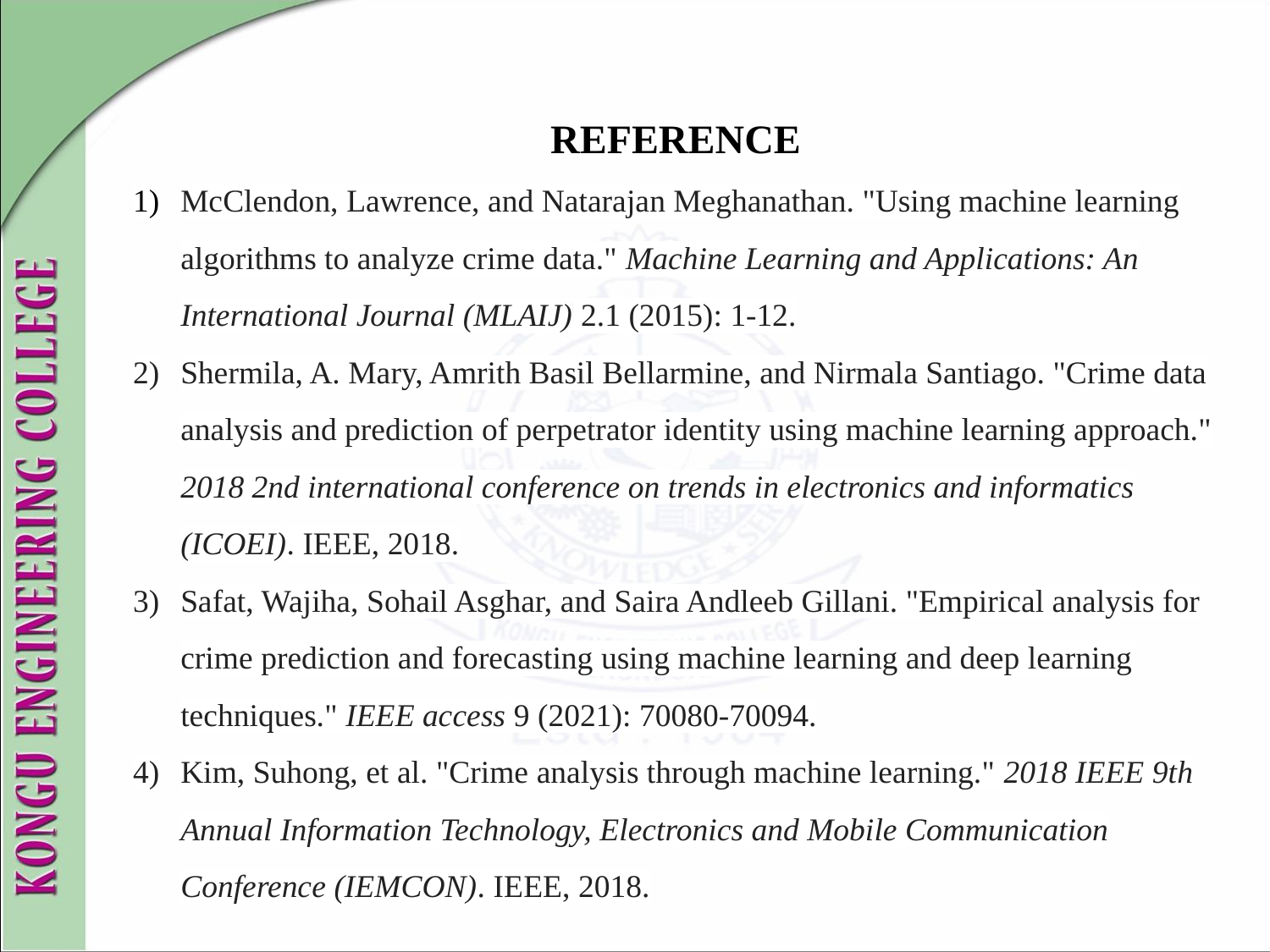

REFERENCE
McClendon, Lawrence, and Natarajan Meghanathan. "Using machine learning algorithms to analyze crime data." Machine Learning and Applications: An International Journal (MLAIJ) 2.1 (2015): 1-12.
Shermila, A. Mary, Amrith Basil Bellarmine, and Nirmala Santiago. "Crime data analysis and prediction of perpetrator identity using machine learning approach." 2018 2nd international conference on trends in electronics and informatics (ICOEI). IEEE, 2018.
Safat, Wajiha, Sohail Asghar, and Saira Andleeb Gillani. "Empirical analysis for crime prediction and forecasting using machine learning and deep learning techniques." IEEE access 9 (2021): 70080-70094.
Kim, Suhong, et al. "Crime analysis through machine learning." 2018 IEEE 9th Annual Information Technology, Electronics and Mobile Communication Conference (IEMCON). IEEE, 2018.